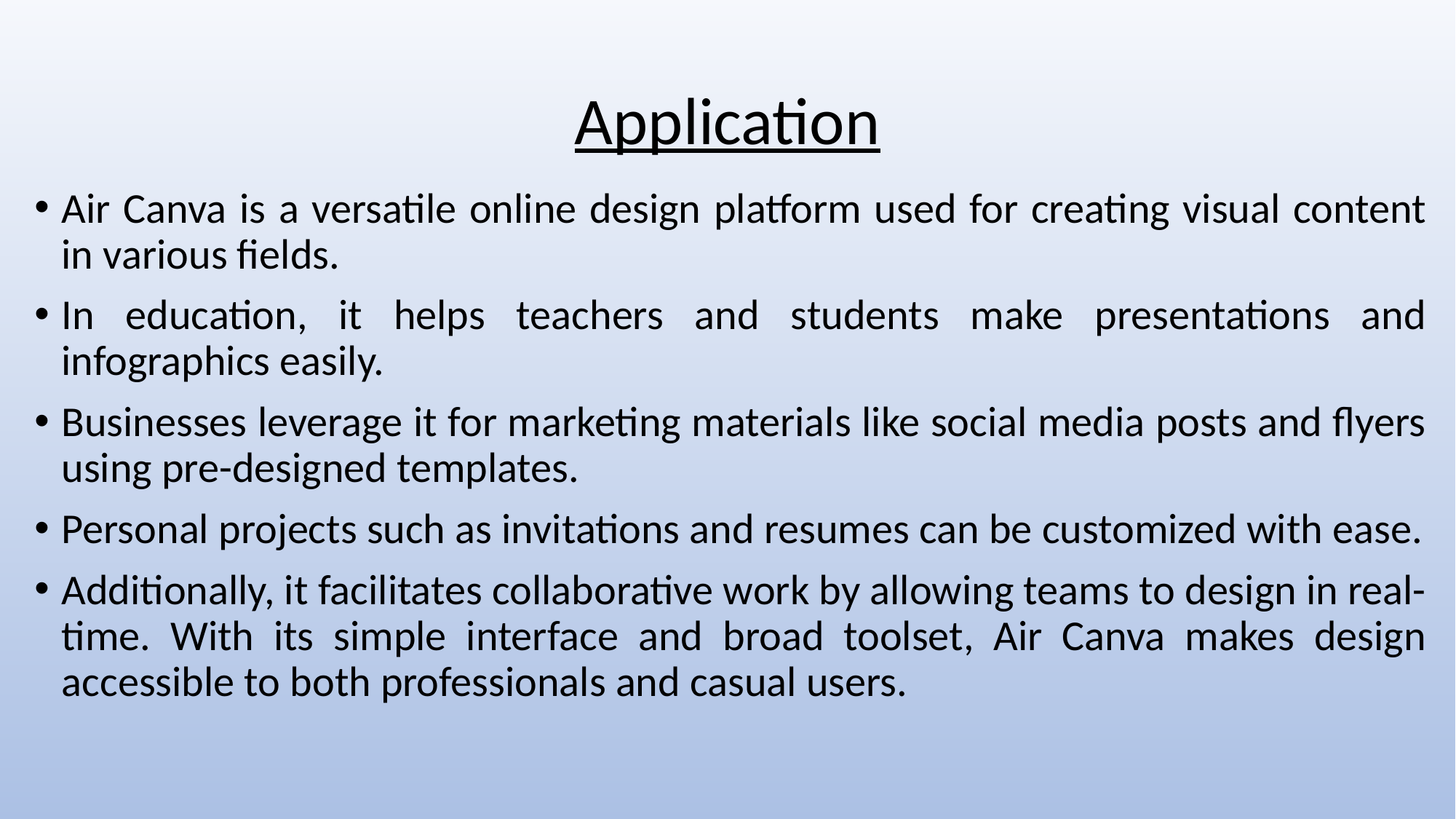

# Application
Air Canva is a versatile online design platform used for creating visual content in various fields.
In education, it helps teachers and students make presentations and infographics easily.
Businesses leverage it for marketing materials like social media posts and flyers using pre-designed templates.
Personal projects such as invitations and resumes can be customized with ease.
Additionally, it facilitates collaborative work by allowing teams to design in real-time. With its simple interface and broad toolset, Air Canva makes design accessible to both professionals and casual users.